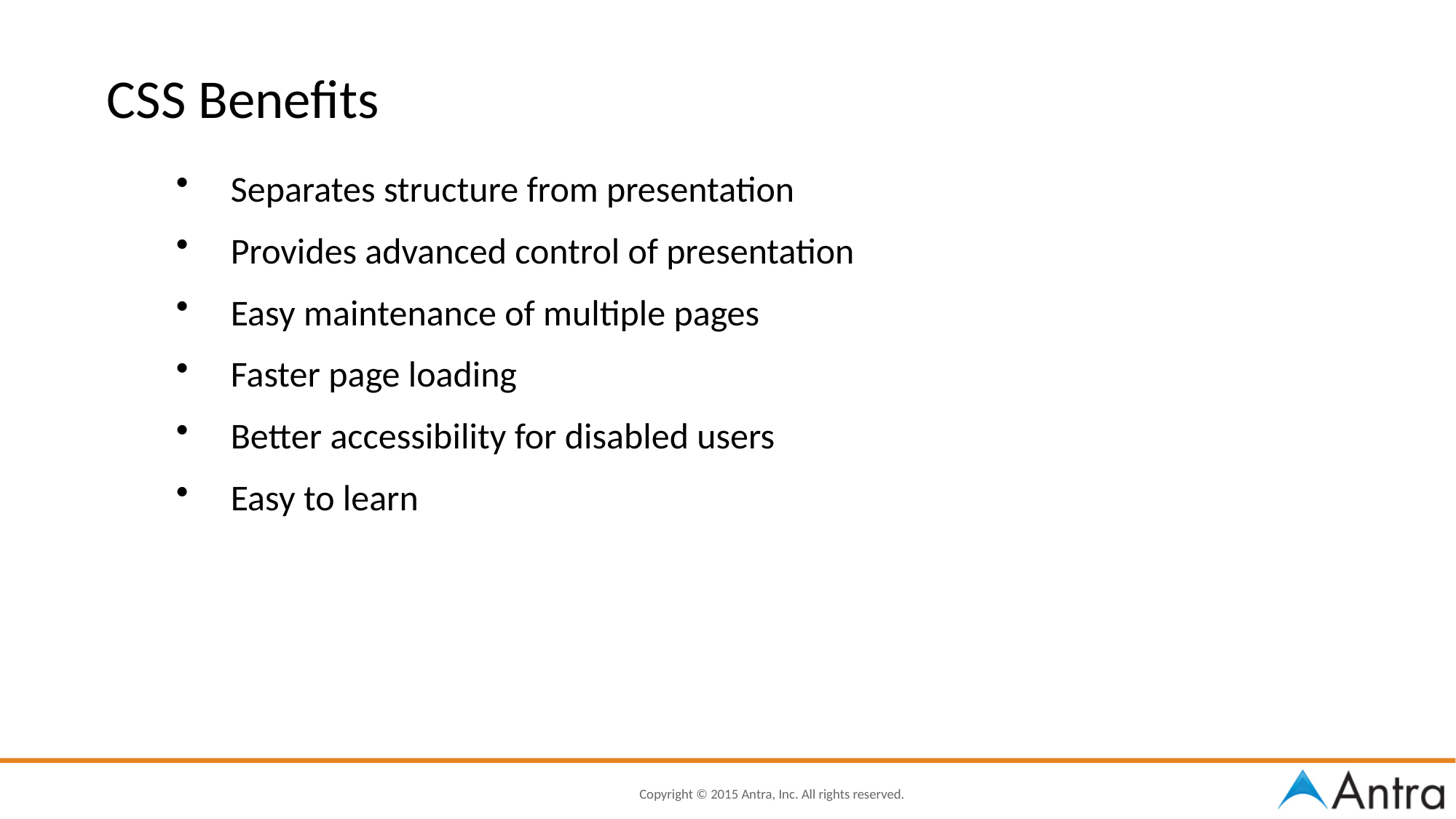

CSS Benefits
Separates structure from presentation
Provides advanced control of presentation
Easy maintenance of multiple pages
Faster page loading
Better accessibility for disabled users
Easy to learn